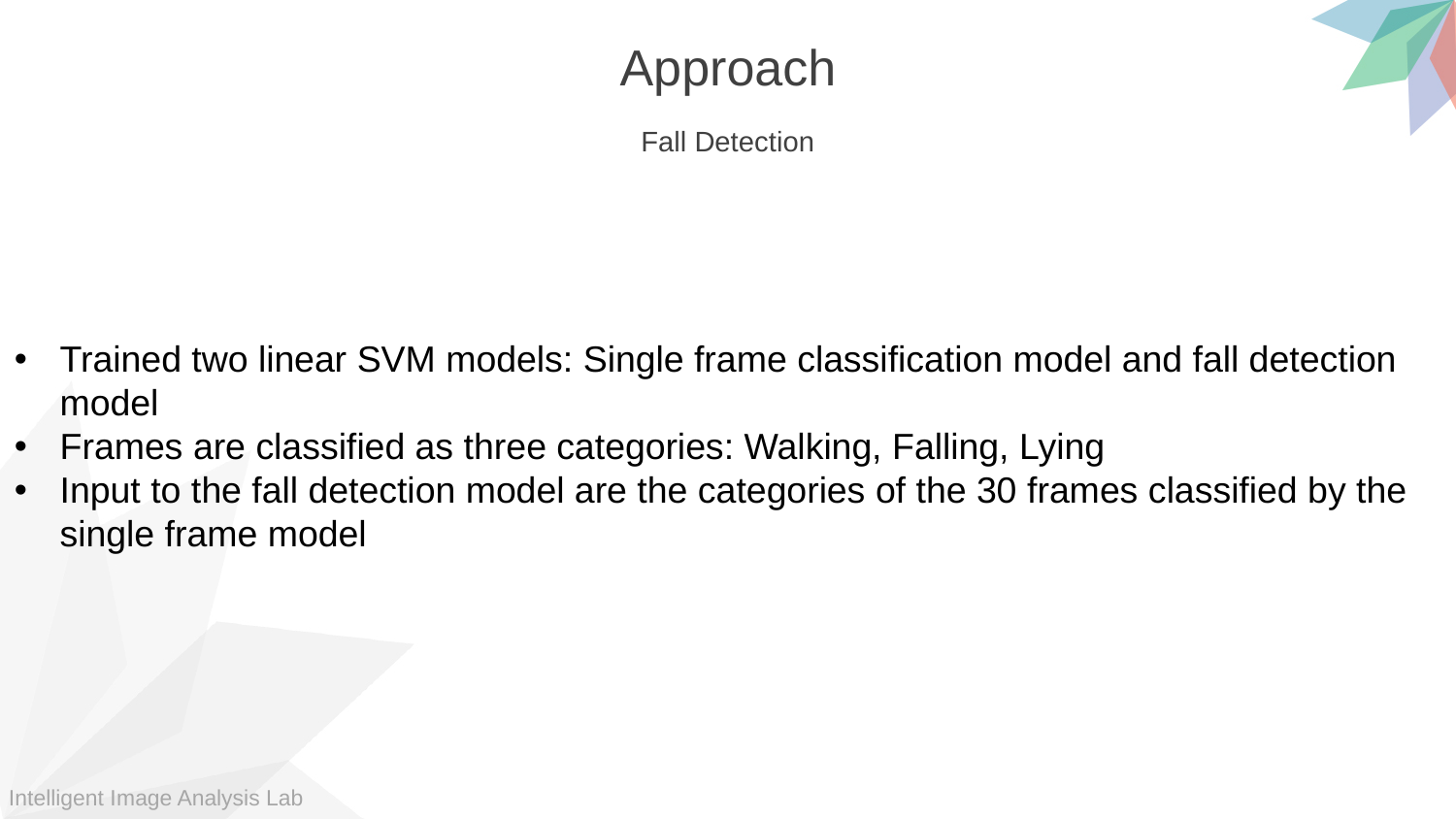

Approach
Fall Detection
Trained two linear SVM models: Single frame classification model and fall detection model
Frames are classified as three categories: Walking, Falling, Lying
Input to the fall detection model are the categories of the 30 frames classified by the single frame model